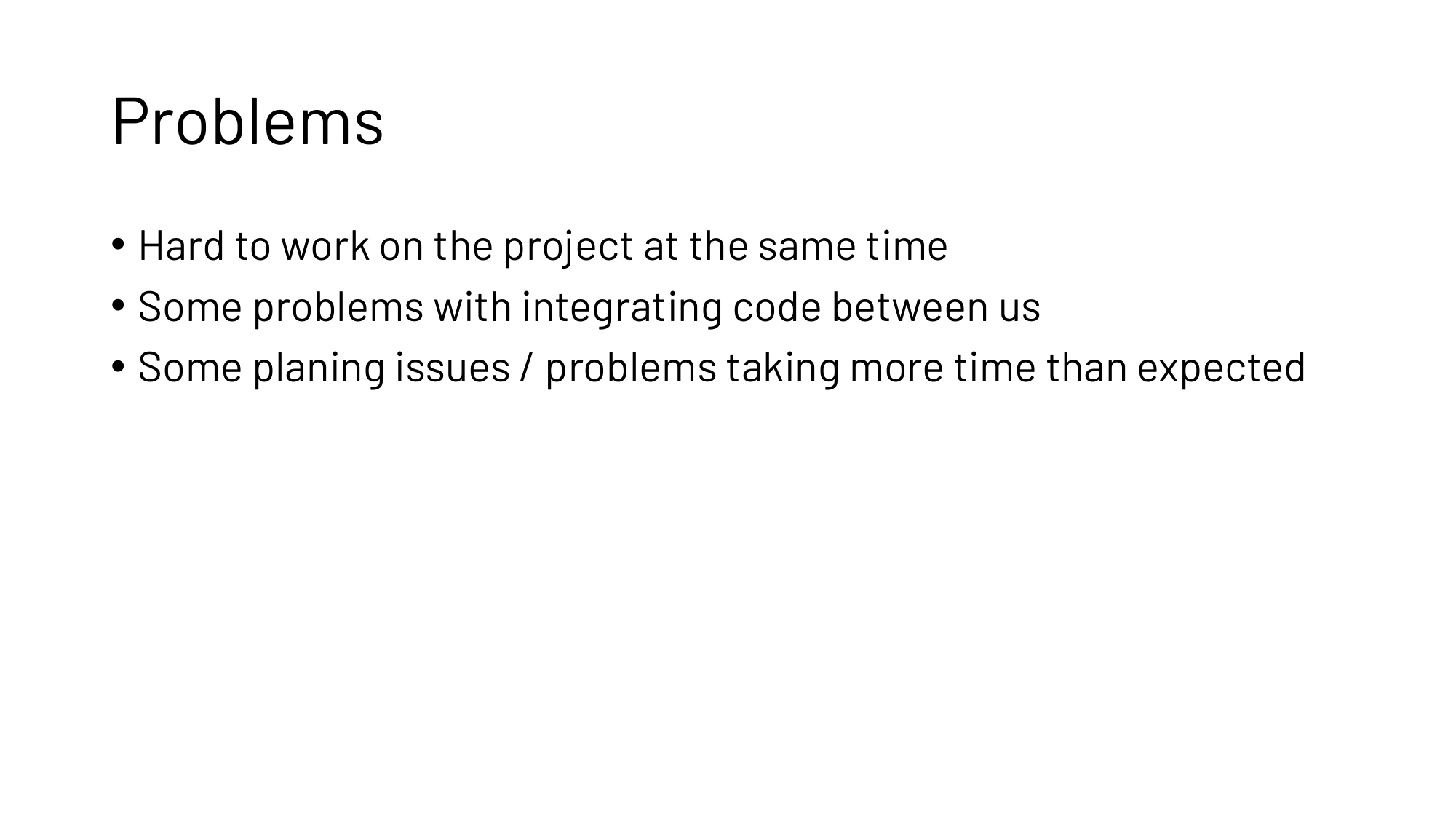

# Problems
Hard to work on the project at the same time
Some problems with integrating code between us
Some planing issues / problems taking more time than expected